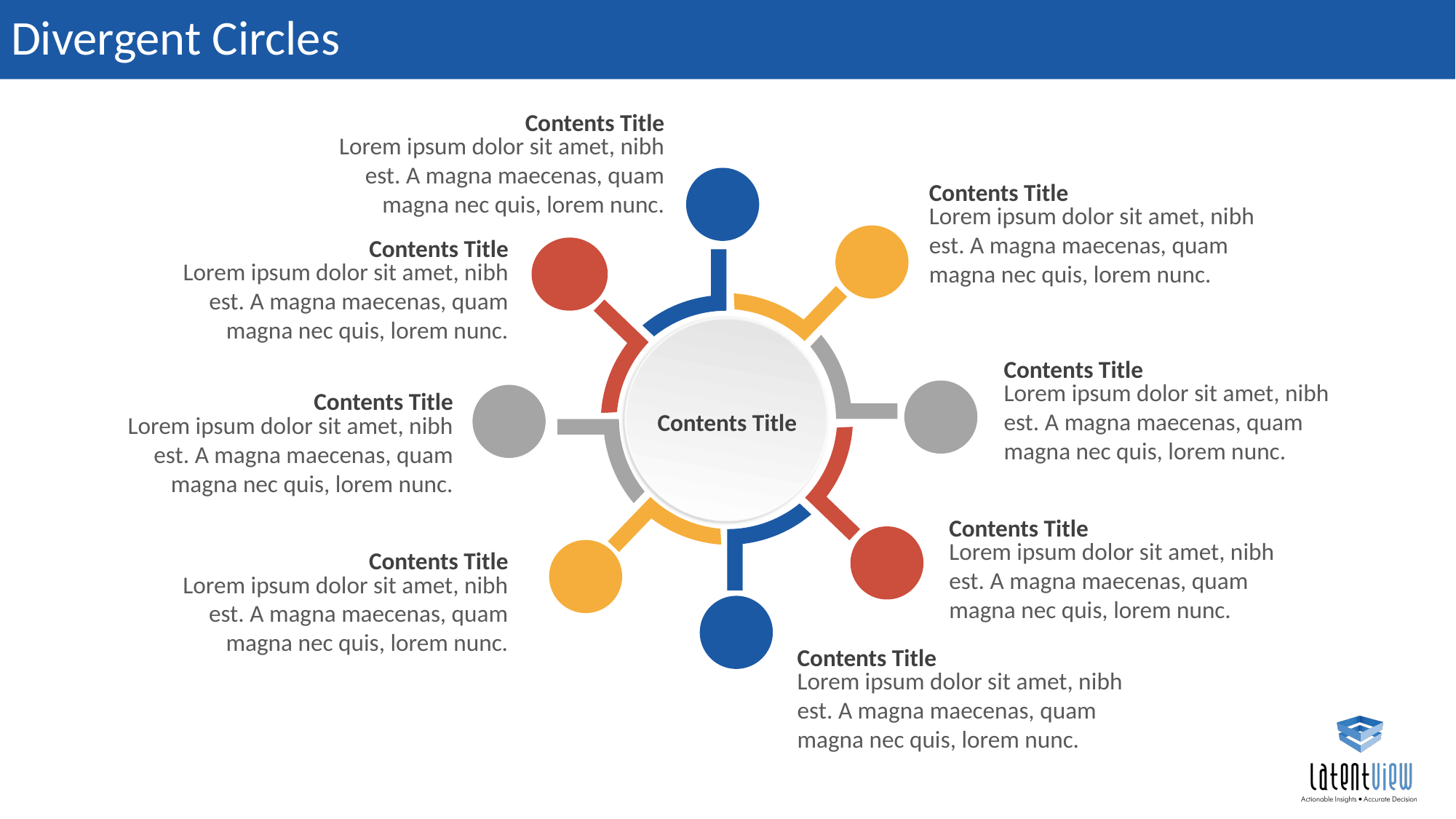

# Divergent Circles
Contents Title
Lorem ipsum dolor sit amet, nibh est. A magna maecenas, quam magna nec quis, lorem nunc.

Contents Title
Lorem ipsum dolor sit amet, nibh est. A magna maecenas, quam magna nec quis, lorem nunc.
Contents Title
Lorem ipsum dolor sit amet, nibh est. A magna maecenas, quam magna nec quis, lorem nunc.
Contents Title
Lorem ipsum dolor sit amet, nibh est. A magna maecenas, quam magna nec quis, lorem nunc.
Contents Title
Lorem ipsum dolor sit amet, nibh est. A magna maecenas, quam magna nec quis, lorem nunc.
Contents Title
Contents Title
Lorem ipsum dolor sit amet, nibh est. A magna maecenas, quam magna nec quis, lorem nunc.
Contents Title
Lorem ipsum dolor sit amet, nibh est. A magna maecenas, quam magna nec quis, lorem nunc.
Contents Title
Lorem ipsum dolor sit amet, nibh est. A magna maecenas, quam magna nec quis, lorem nunc.